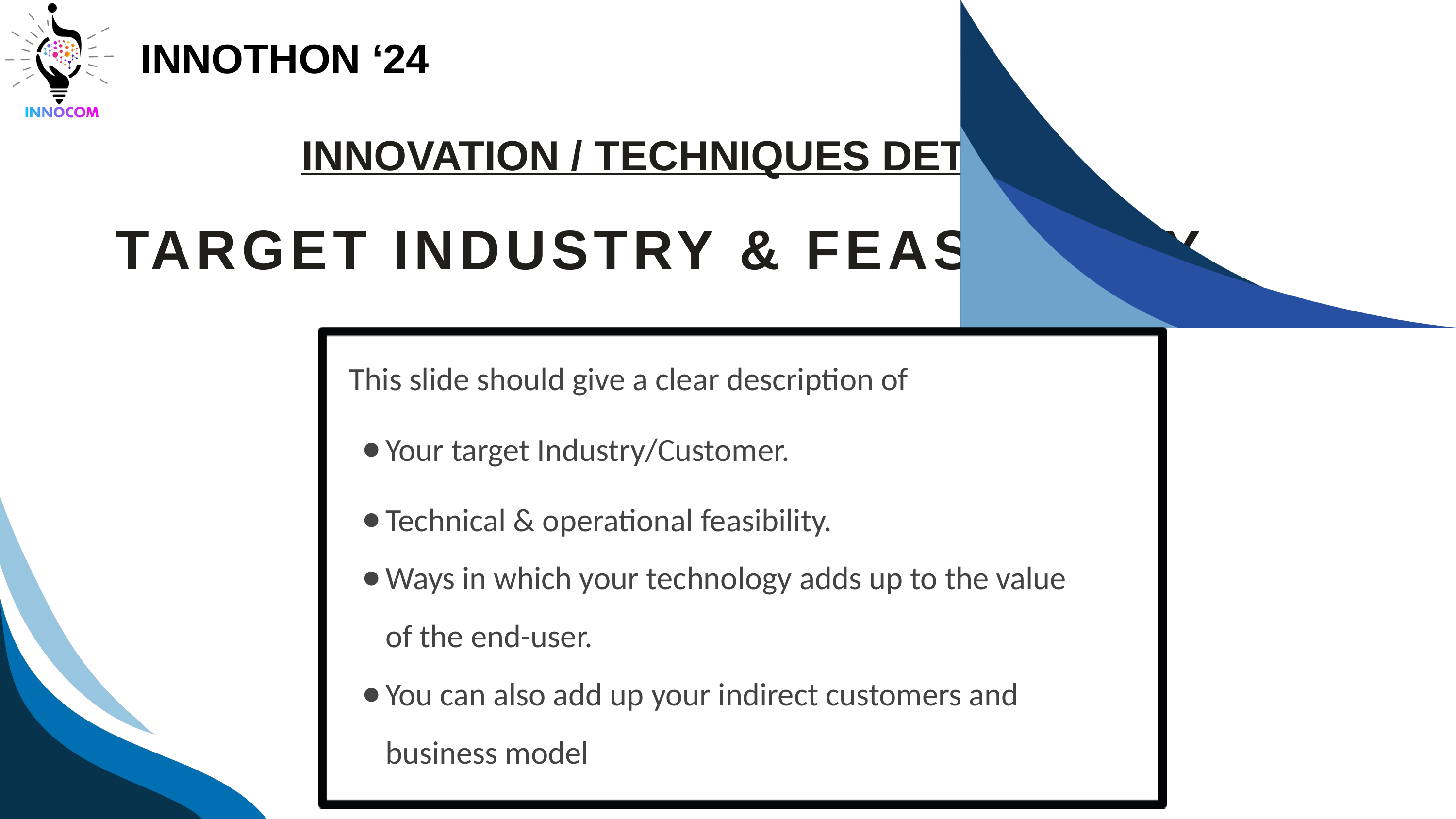

INNOTHON ‘24

INNOVATION / TECHNIQUES DETAIL
TARGET INDUSTRY & FEASIBILITY

This slide should give a clear description of
Your target Industry/Customer.
Technical & operational feasibility.
Ways in which your technology adds up to the value of the end-user.
You can also add up your indirect customers and business model